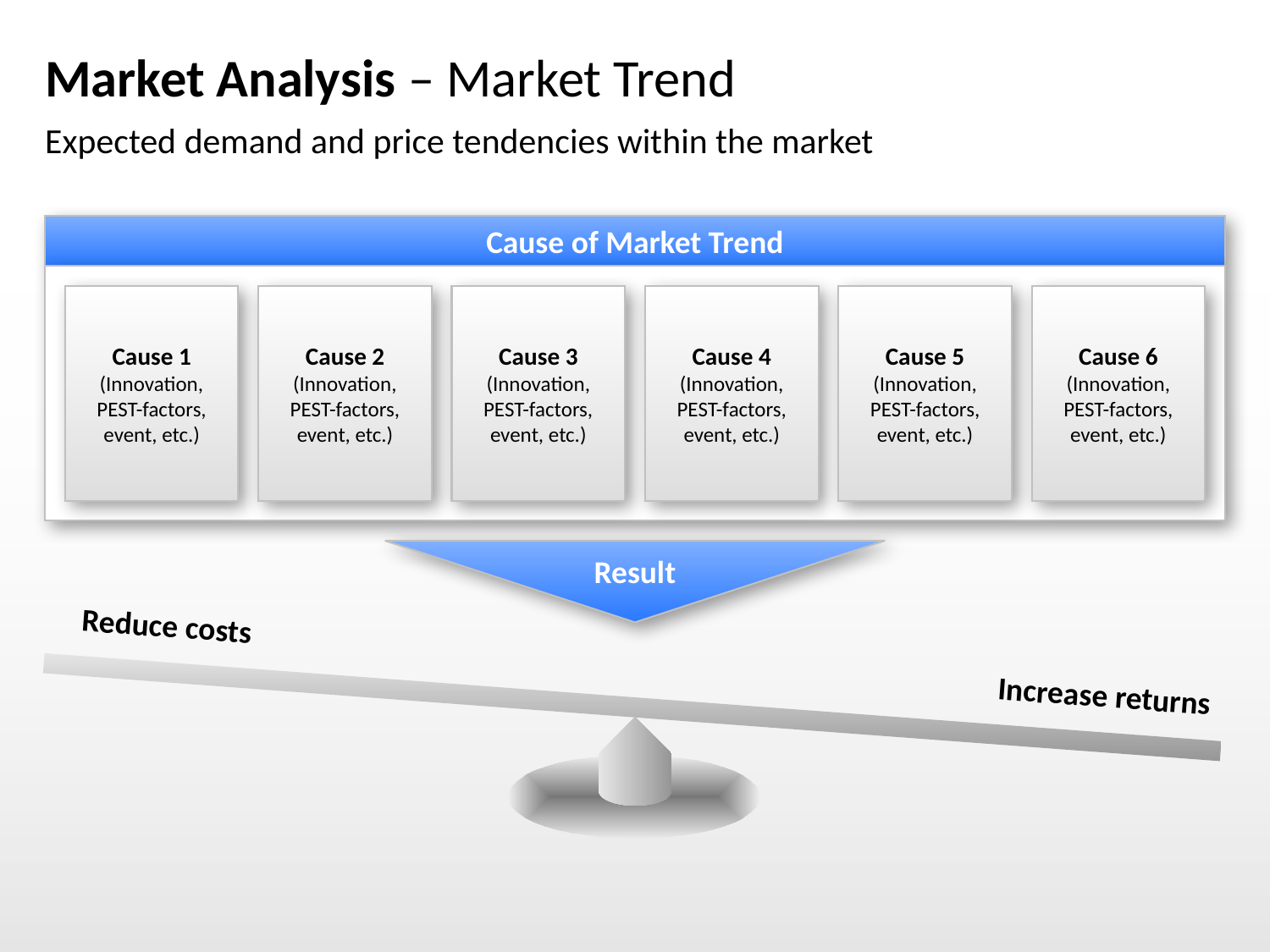

# Market Analysis – Market Trend
Expected demand and price tendencies within the market
Cause of Market Trend

Cause 1
(Innovation,
PEST-factors, event, etc.)
Cause 2
(Innovation,
PEST-factors, event, etc.)
Cause 3
(Innovation,
PEST-factors, event, etc.)
Cause 4
(Innovation,
PEST-factors, event, etc.)
Cause 5
(Innovation,
PEST-factors, event, etc.)
Cause 6
(Innovation,
PEST-factors, event, etc.)
Result
Reduce costs
Increase returns